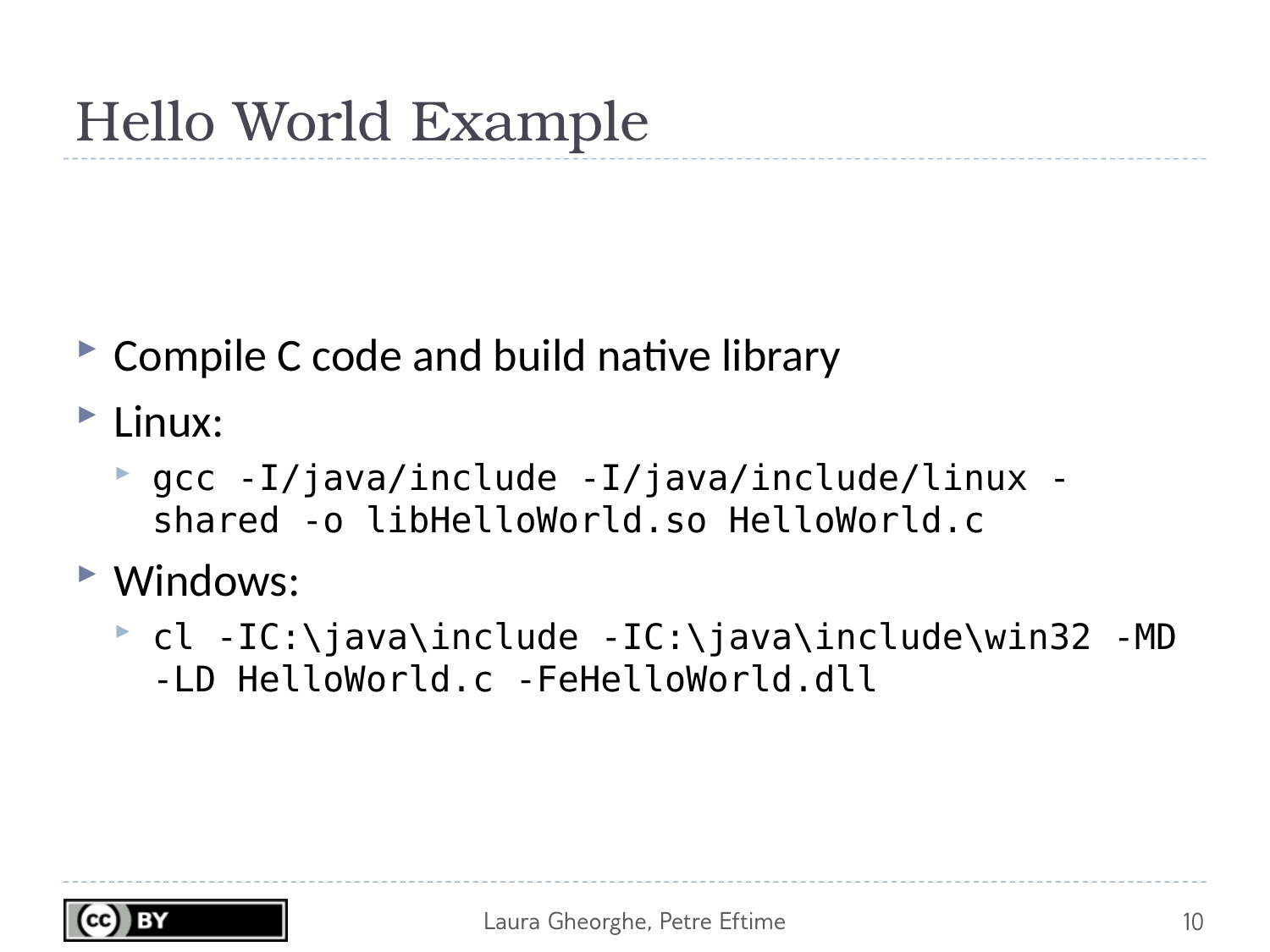

# Hello World Example
Compile C code and build native library
Linux:
gcc -I/java/include -I/java/include/linux -shared -o libHelloWorld.so HelloWorld.c
Windows:
cl -IC:\java\include -IC:\java\include\win32 -MD -LD HelloWorld.c -FeHelloWorld.dll
10